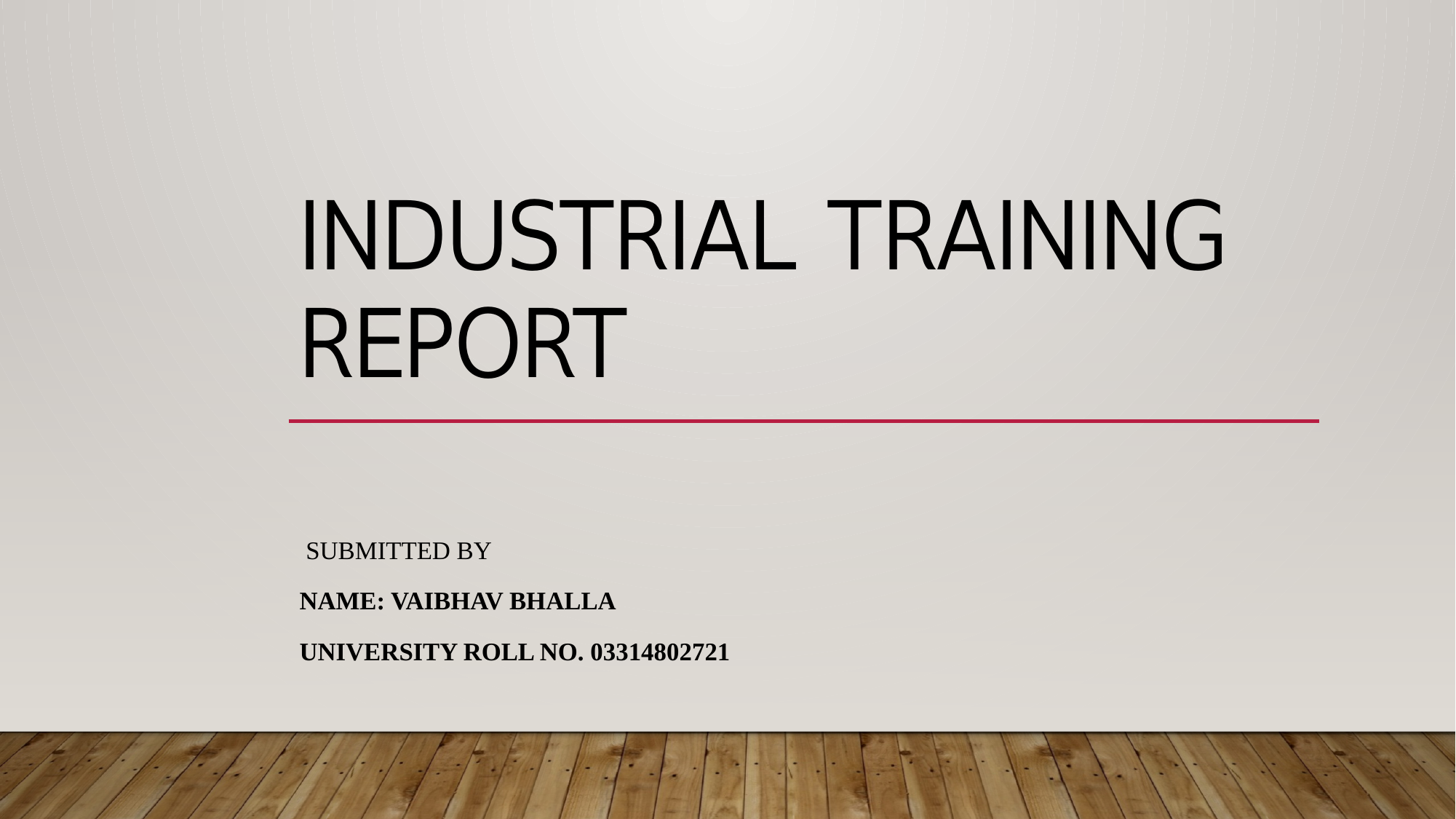

# Industrial training report

 Submitted By
Name: VAIBHAV BHALLA
University Roll No. 03314802721